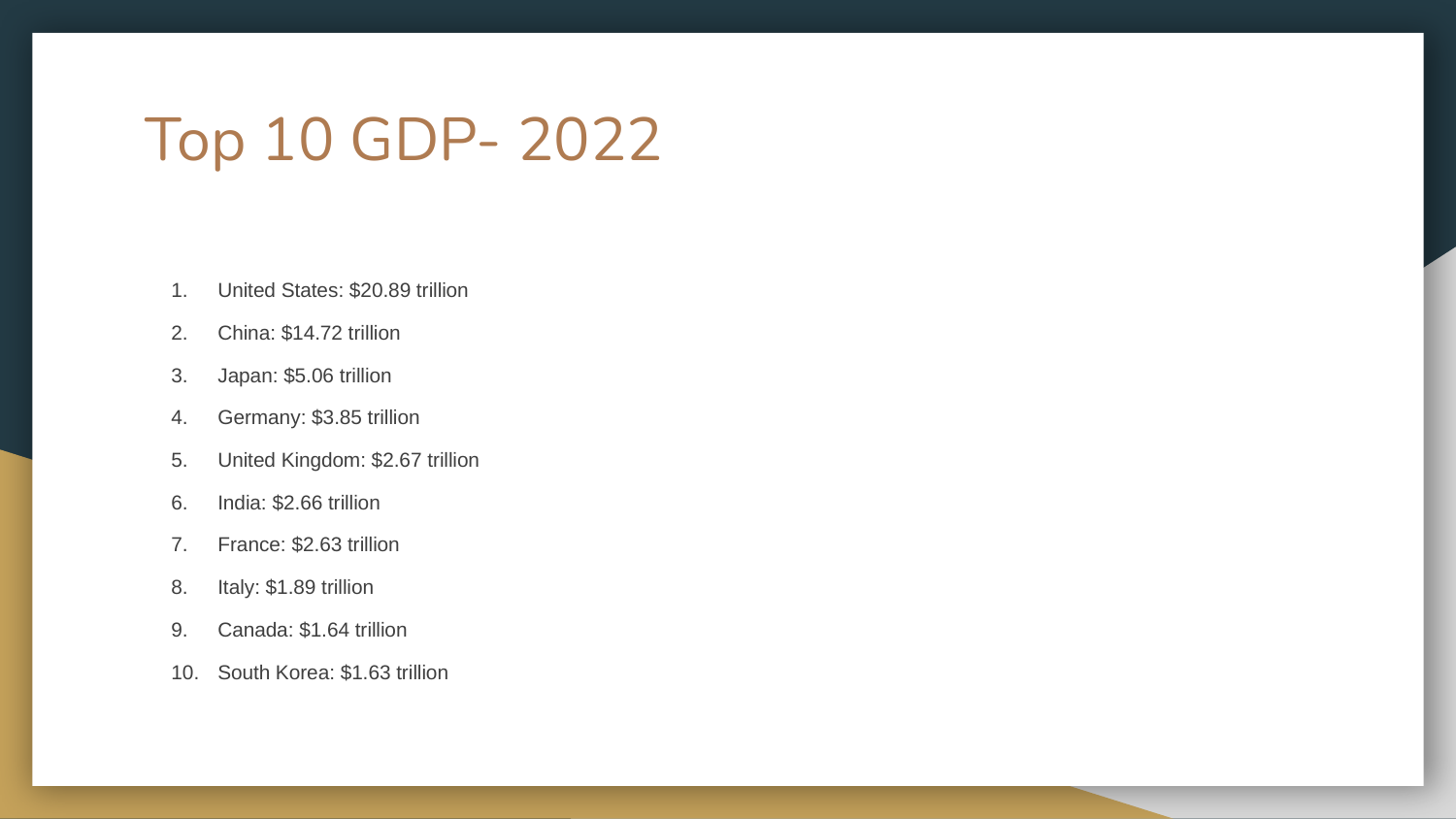

# Top 10 GDP- 2022
United States: $20.89 trillion
China: $14.72 trillion
Japan: $5.06 trillion
Germany: $3.85 trillion
United Kingdom: $2.67 trillion
India: $2.66 trillion
France: $2.63 trillion
Italy: $1.89 trillion
Canada: $1.64 trillion
South Korea: $1.63 trillion